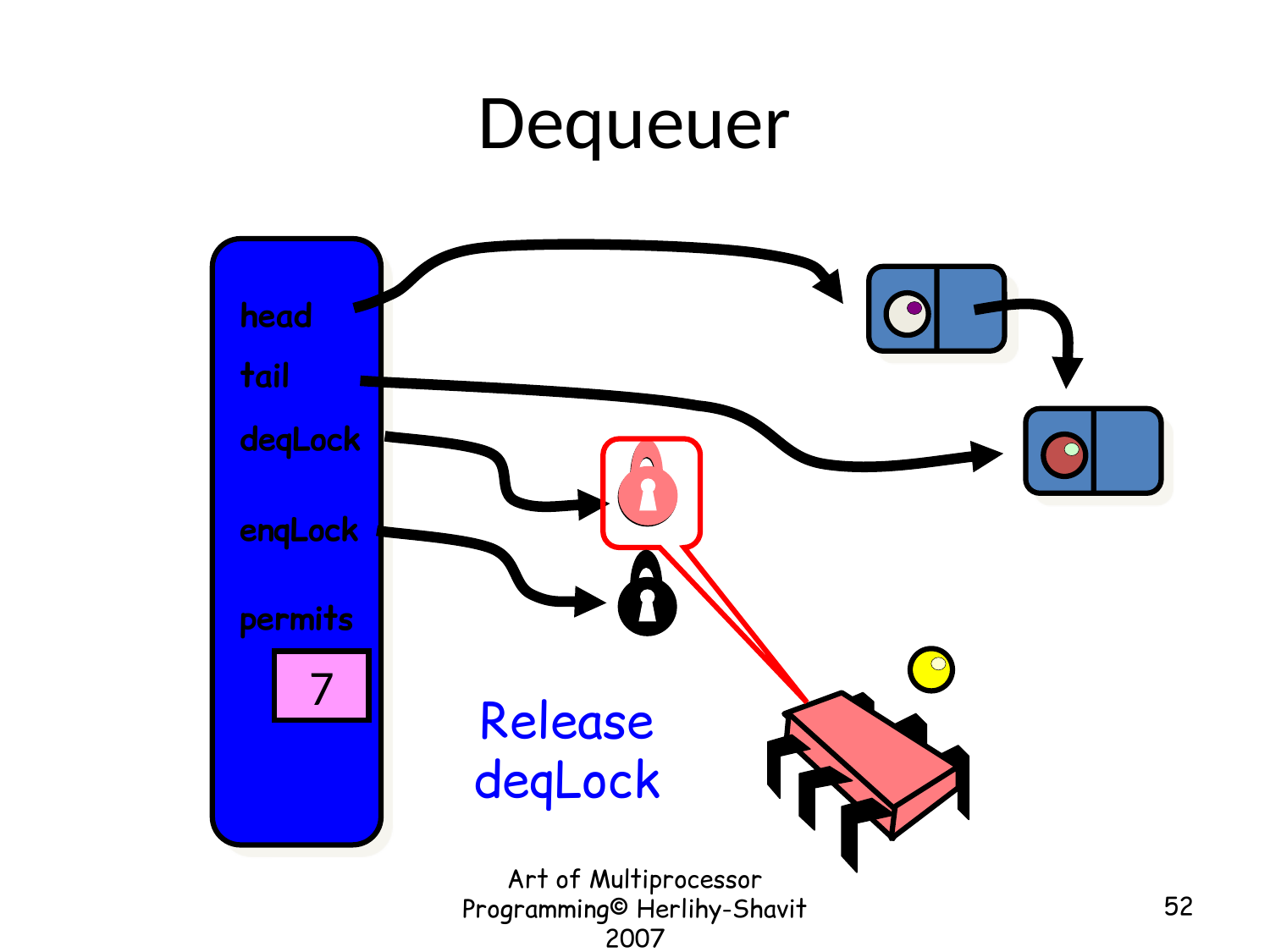

# Dequeuer

head

tail

deqLock

enqLock

permits

7
Release deqLock

Art of Multiprocessor Programming© Herlihy-Shavit 2007
52